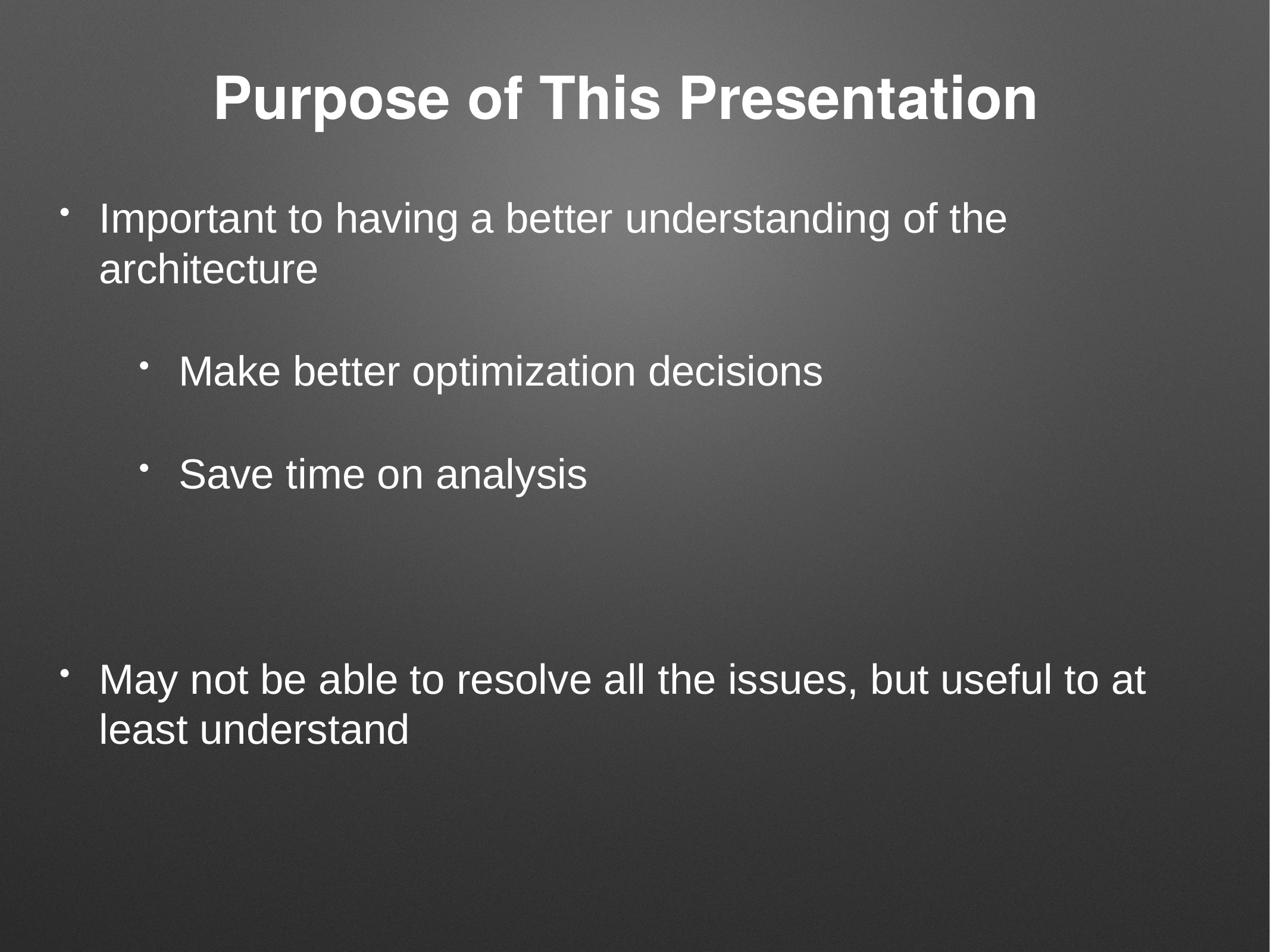

# Purpose of This Presentation
Important to having a better understanding of the architecture
Make better optimization decisions
Save time on analysis

May not be able to resolve all the issues, but useful to at least understand